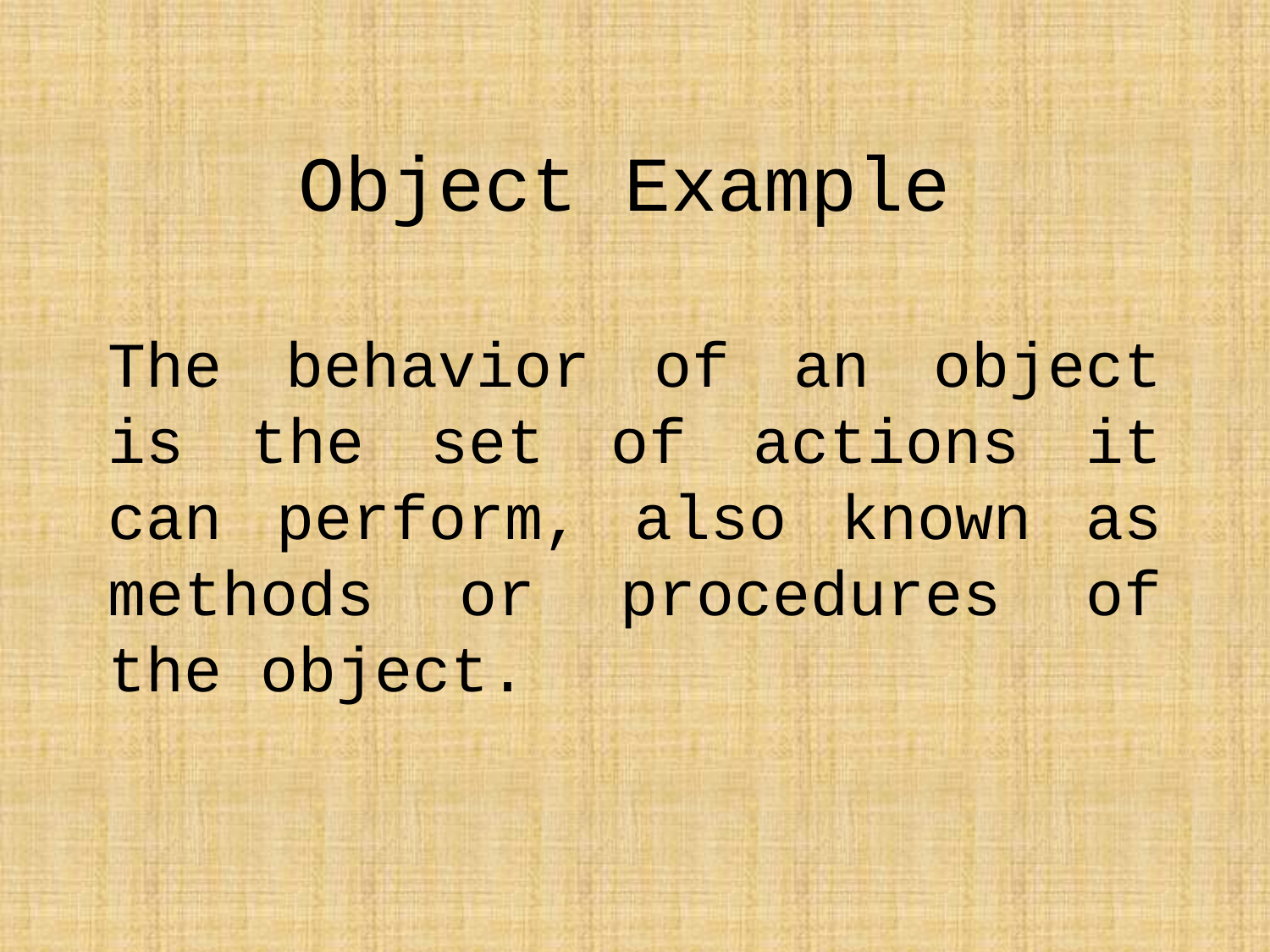

# Object Example
The behavior of an object is the set of actions it can perform, also known as methods or procedures of the object.